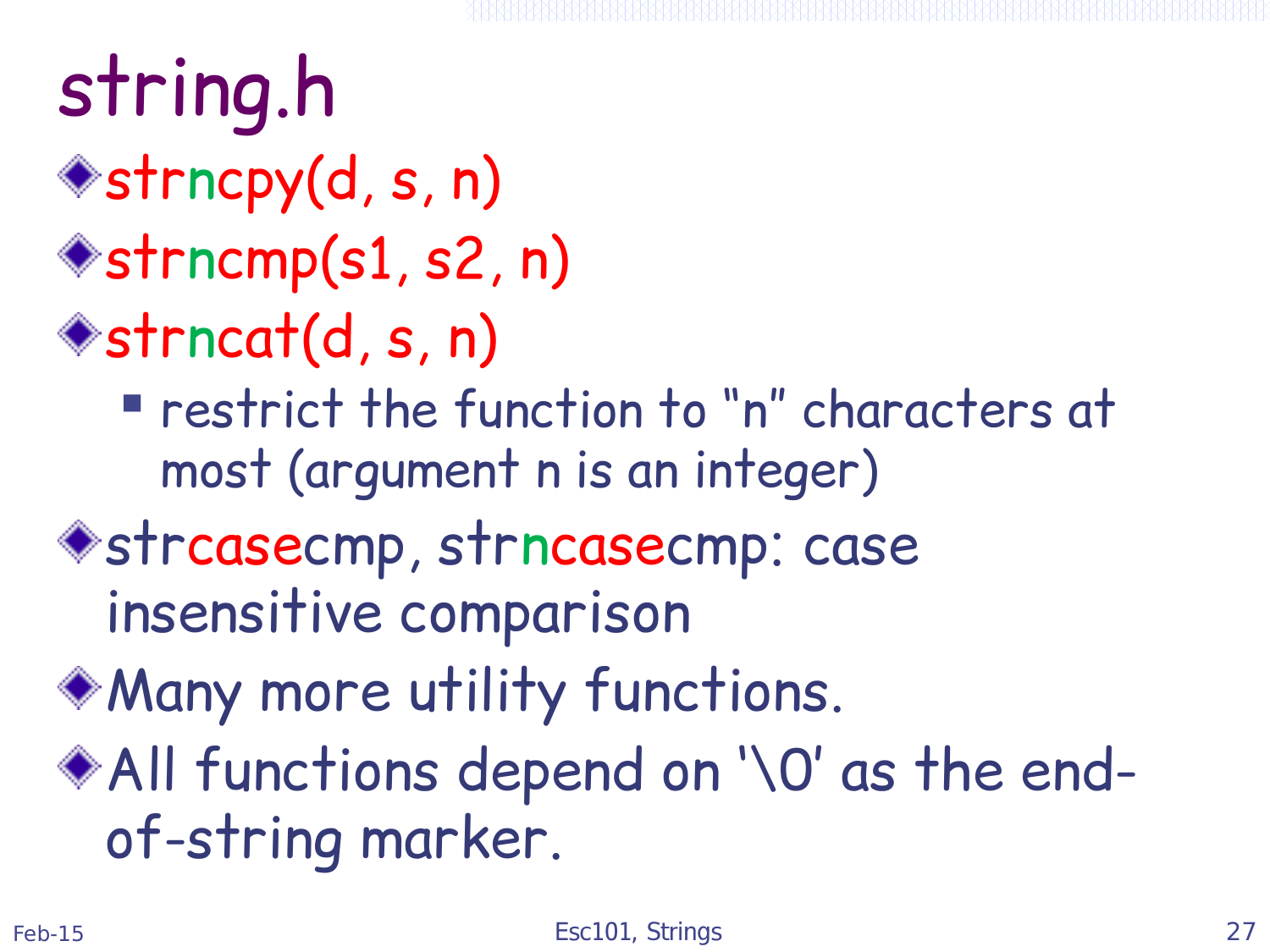

# string.h
strncpy(d, s, n)
strncmp(s1, s2, n)
strncat(d, s, n)
restrict the function to “n” characters at most (argument n is an integer)
strcasecmp, strncasecmp: case insensitive comparison
Many more utility functions.
All functions depend on ‘\0’ as the end-of-string marker.

Feb-15
Esc101, Strings
27